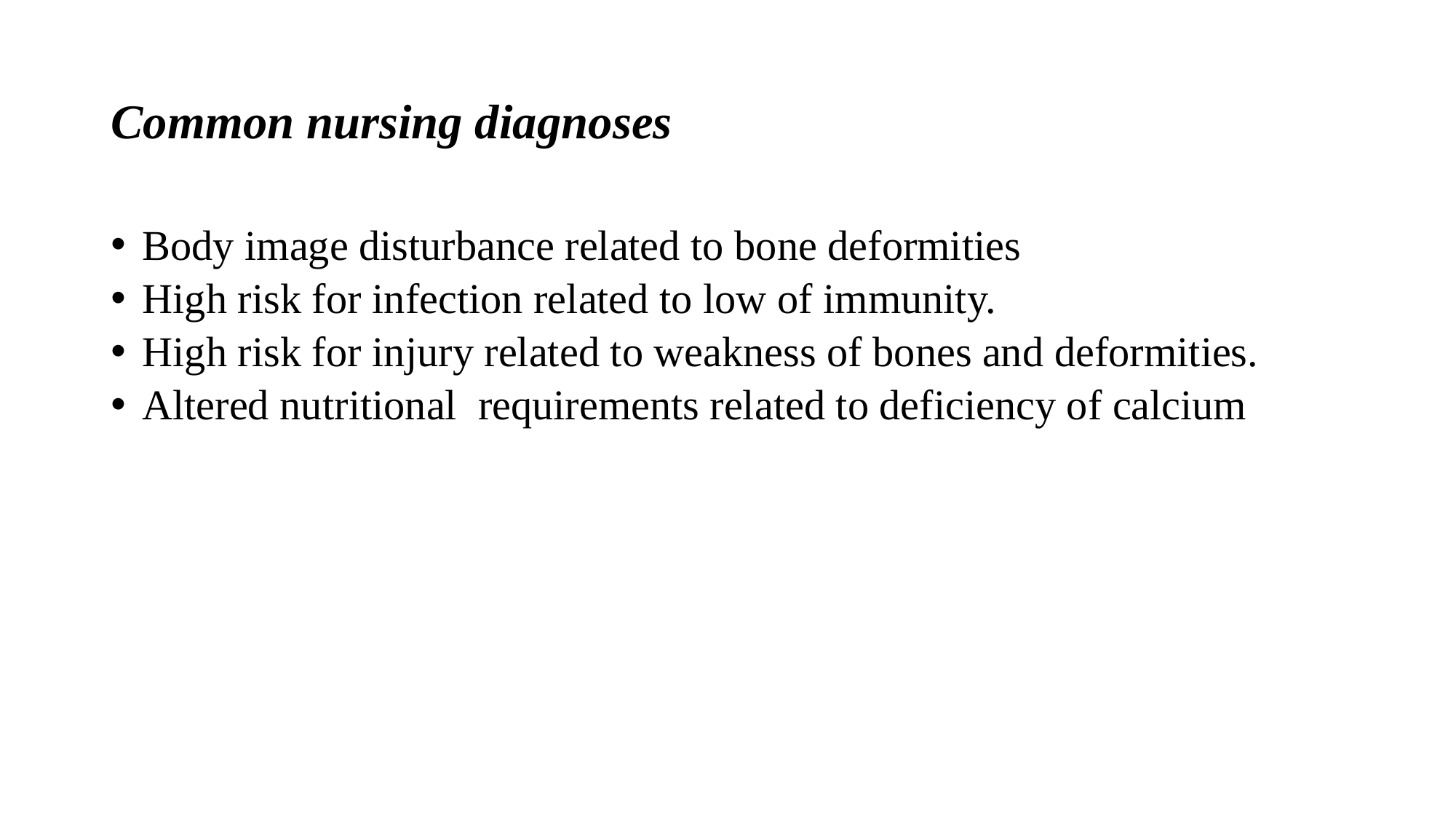

# Common nursing diagnoses
Body image disturbance related to bone deformities
High risk for infection related to low of immunity.
High risk for injury related to weakness of bones and deformities.
Altered nutritional  requirements related to deficiency of calcium